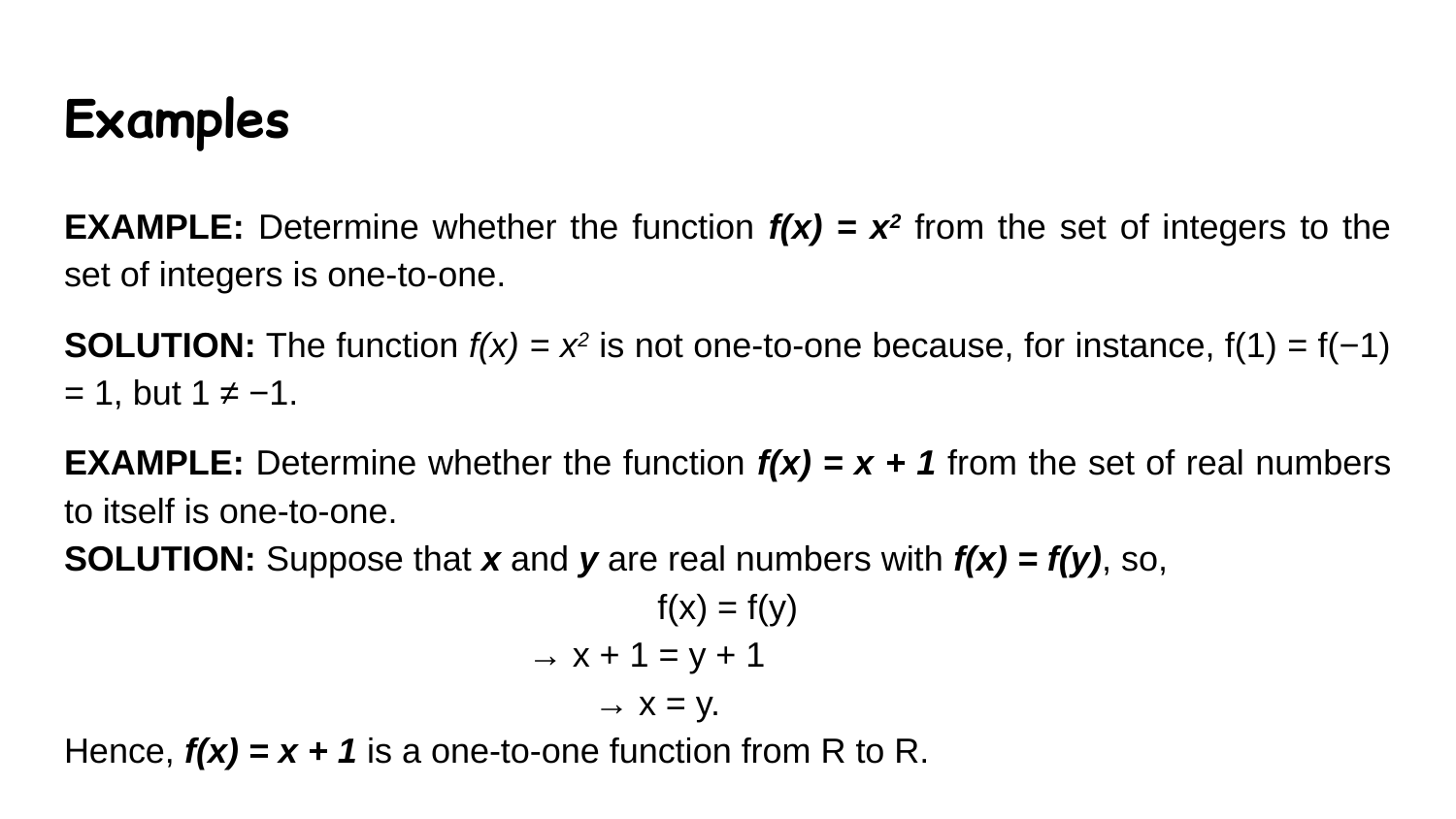

# Examples
EXAMPLE: Determine whether the function f(x) = x2 from the set of integers to the set of integers is one-to-one.
SOLUTION: The function f(x) = x2 is not one-to-one because, for instance, f(1) = f(−1) = 1, but 1 ≠ −1.
EXAMPLE: Determine whether the function f(x) = x + 1 from the set of real numbers to itself is one-to-one.
SOLUTION: Suppose that x and y are real numbers with f(x) = f(y), so,
f(x) = f(y)
→ x + 1 = y + 1
→ x = y.
Hence, f(x) = x + 1 is a one-to-one function from R to R.